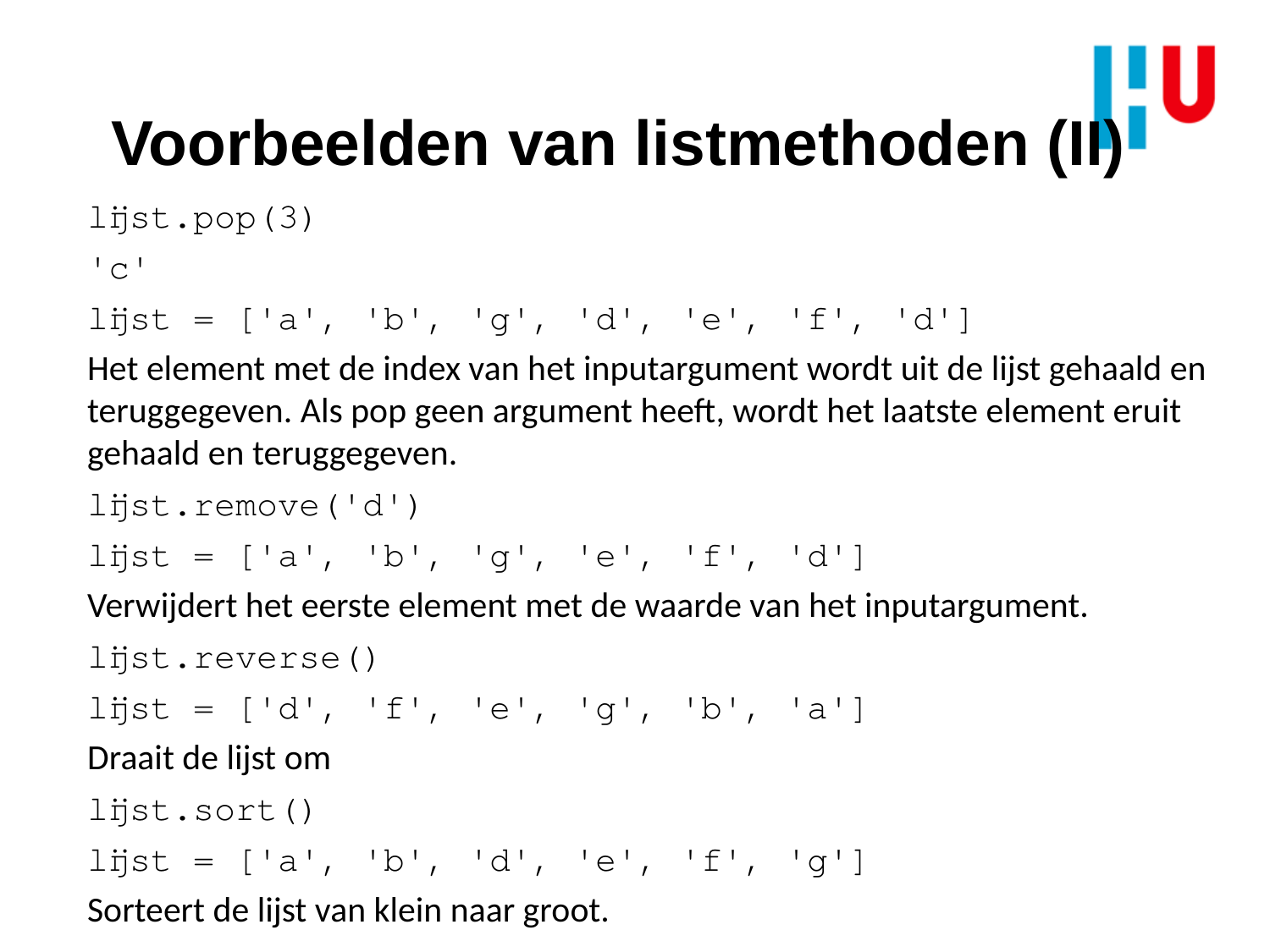

Voorbeelden van listmethoden (II)
lijst.pop(3)
'c'
lijst = ['a', 'b', 'g', 'd', 'e', 'f', 'd']
Het element met de index van het inputargument wordt uit de lijst gehaald en teruggegeven. Als pop geen argument heeft, wordt het laatste element eruit gehaald en teruggegeven.
lijst.remove('d')
lijst = ['a', 'b', 'g', 'e', 'f', 'd']
Verwijdert het eerste element met de waarde van het inputargument.
lijst.reverse()
lijst = ['d', 'f', 'e', 'g', 'b', 'a']
Draait de lijst om
lijst.sort()
lijst = ['a', 'b', 'd', 'e', 'f', 'g']
Sorteert de lijst van klein naar groot.